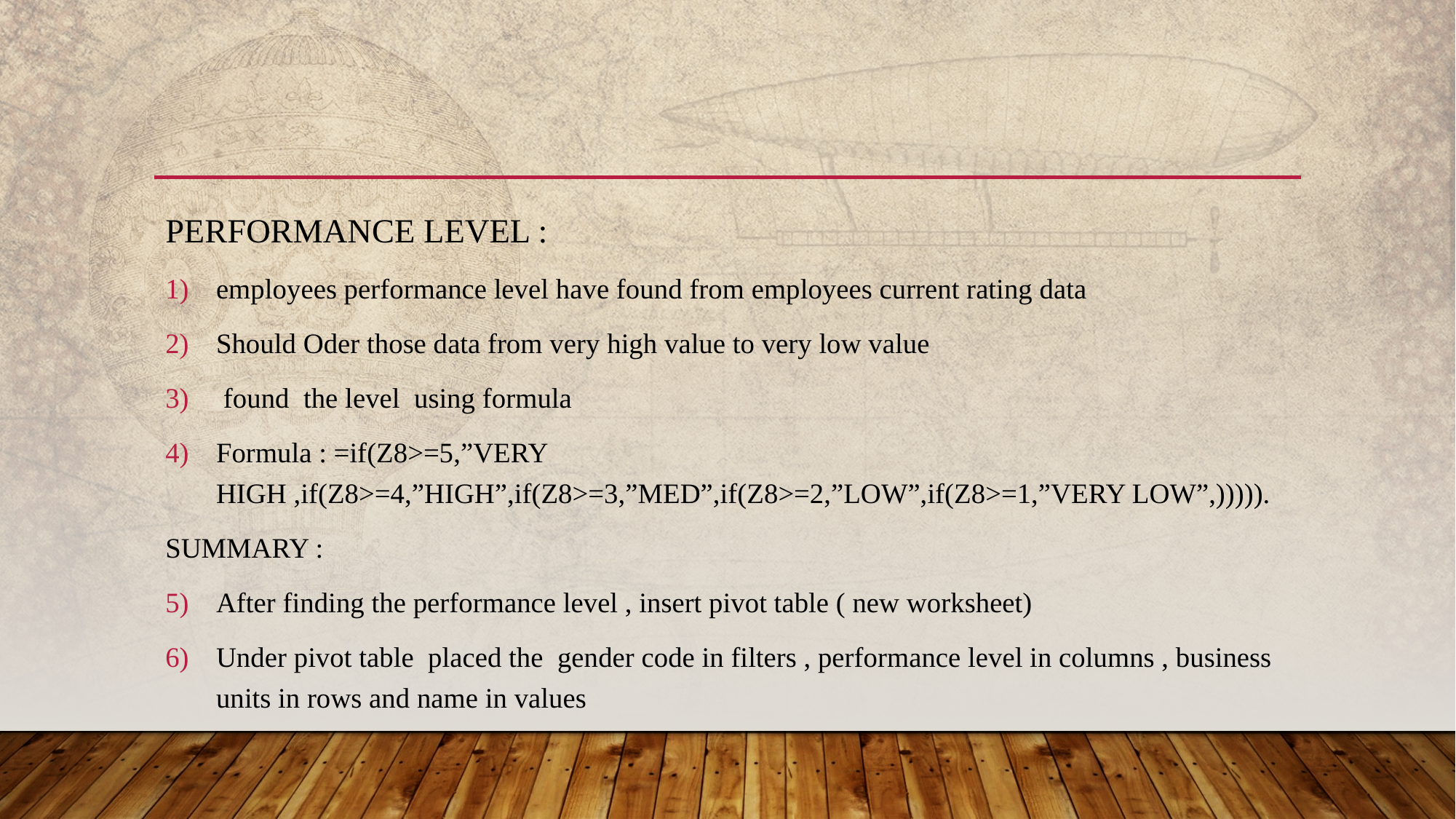

PERFORMANCE LEVEL :
employees performance level have found from employees current rating data
Should Oder those data from very high value to very low value
 found  the level  using formula
Formula : =if(Z8>=5,”VERY HIGH ,if(Z8>=4,”HIGH”,if(Z8>=3,”MED”,if(Z8>=2,”LOW”,if(Z8>=1,”VERY LOW”,))))).
SUMMARY :
After finding the performance level , insert pivot table ( new worksheet)
Under pivot table  placed the  gender code in filters , performance level in columns , business units in rows and name in values